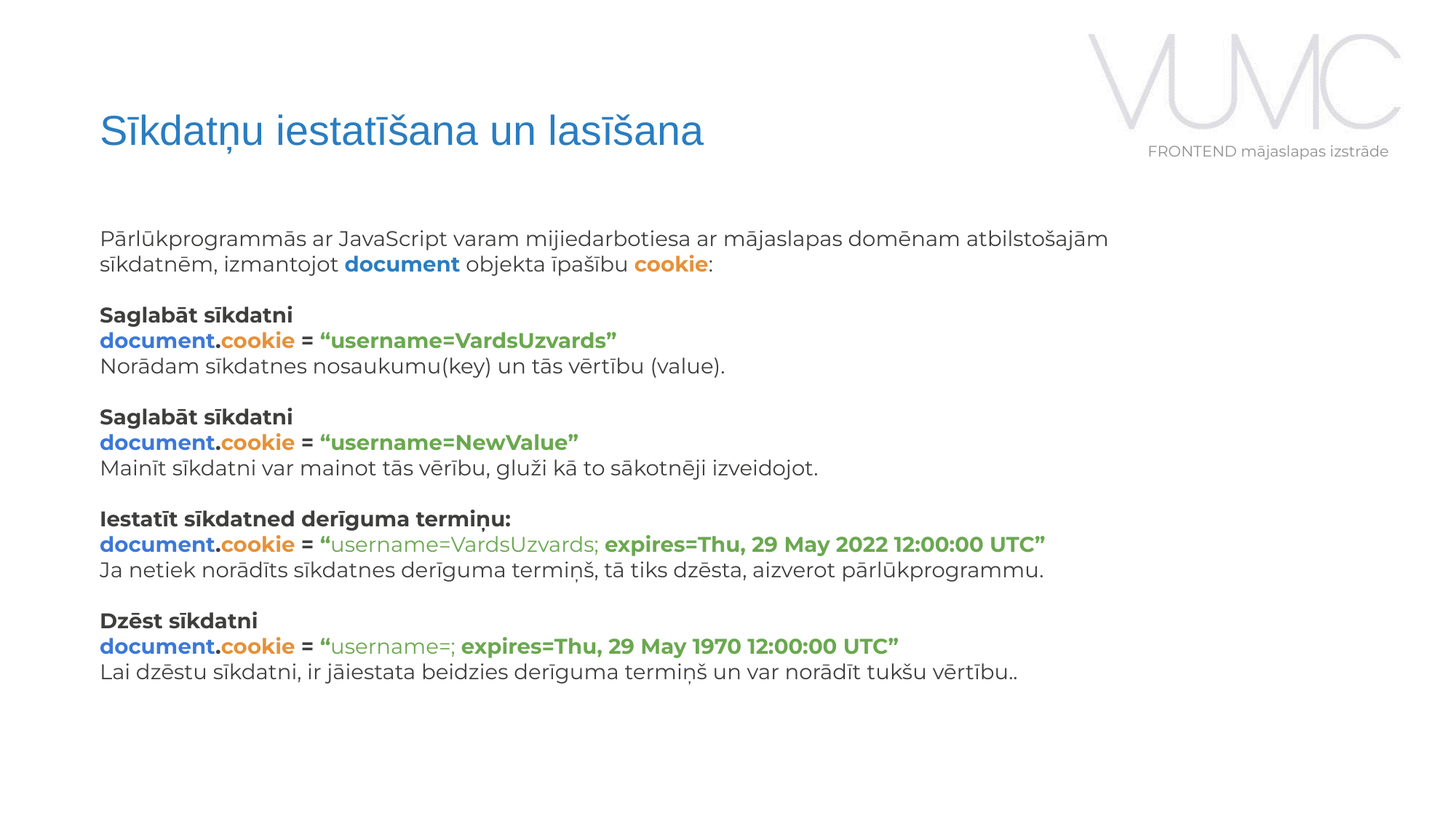

Sīkdatņu iestatīšana un lasīšana
FRONTEND mājaslapas izstrāde

Pārlūkprogrammās ar JavaScript varam mijiedarbotiesa ar mājaslapas domēnam atbilstošajām sīkdatnēm, izmantojot document objekta īpašību cookie:
Saglabāt sīkdatni
document.cookie = “username=VardsUzvards”
Norādam sīkdatnes nosaukumu(key) un tās vērtību (value).

Saglabāt sīkdatni
document.cookie = “username=NewValue”
Mainīt sīkdatni var mainot tās vērību, gluži kā to sākotnēji izveidojot.

Iestatīt sīkdatned derīguma termiņu:
document.cookie = “username=VardsUzvards; expires=Thu, 29 May 2022 12:00:00 UTC”
Ja netiek norādīts sīkdatnes derīguma termiņš, tā tiks dzēsta, aizverot pārlūkprogrammu.

Dzēst sīkdatni
document.cookie = “username=; expires=Thu, 29 May 1970 12:00:00 UTC”
Lai dzēstu sīkdatni, ir jāiestata beidzies derīguma termiņš un var norādīt tukšu vērtību..
10